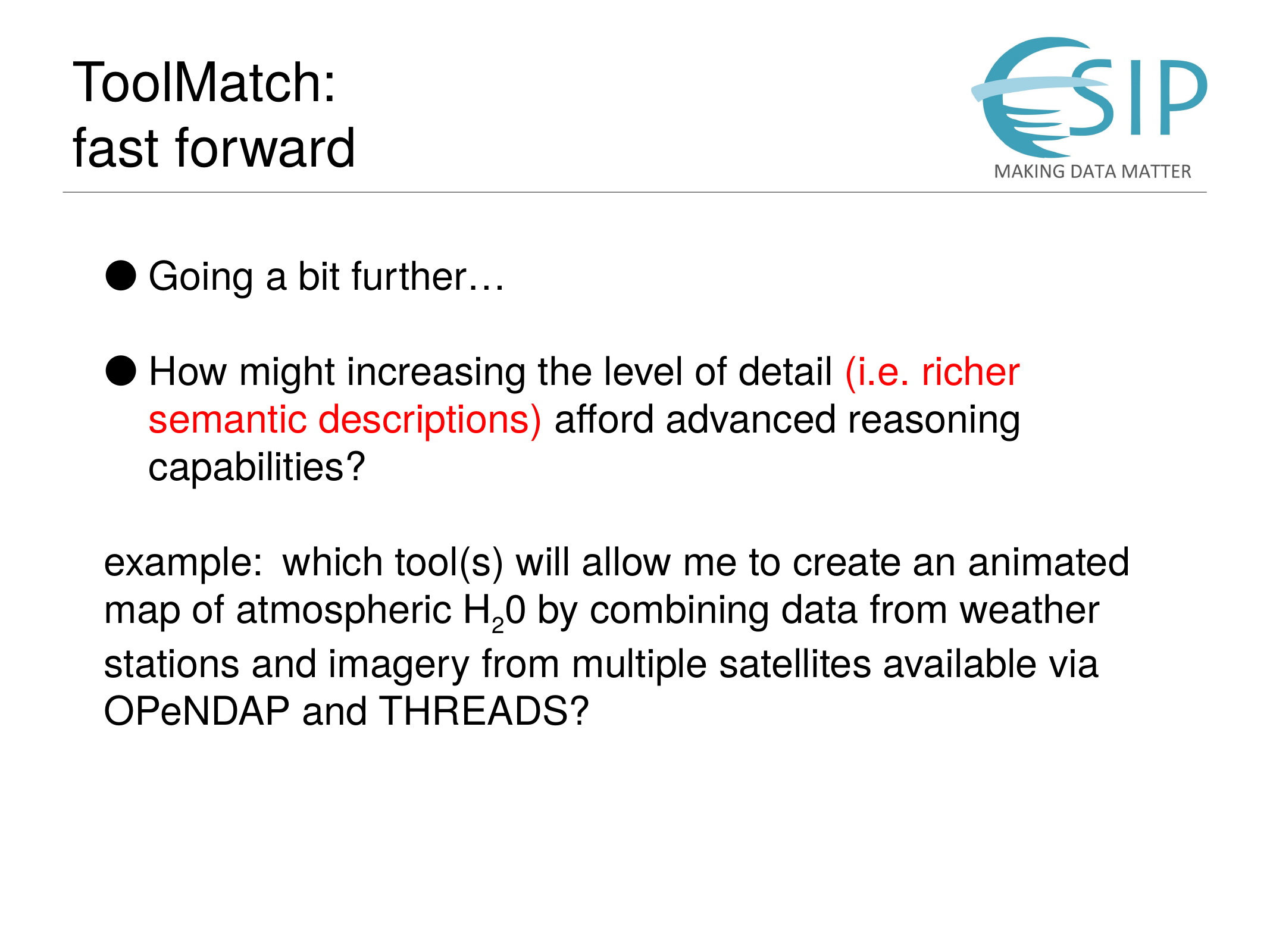

# ToolMatch: fast forward

Going a bit further…

How might increasing the level of detail (i.e. richer semantic descriptions) afford advanced reasoning capabilities?

example:	which tool(s) will allow me to create an animated map of atmospheric H20 by combining data from weather stations and imagery from multiple satellites available via OPeNDAP and THREADS?